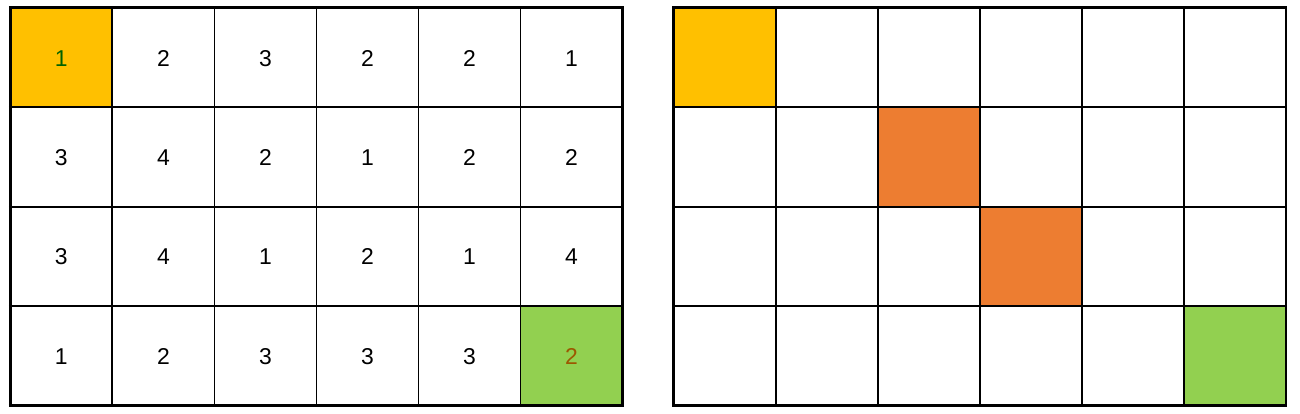

| 1 | 2 | 3 | 2 | 2 | 1 |  |  |  |  |  |  |  |
| --- | --- | --- | --- | --- | --- | --- | --- | --- | --- | --- | --- | --- |
| 3 | 4 | 2 | 1 | 2 | 2 |  |  |  |  |  |  |  |
| 3 | 4 | 1 | 2 | 1 | 4 |  |  |  |  |  |  |  |
| 1 | 2 | 3 | 3 | 3 | 2 |  |  |  |  |  |  |  |